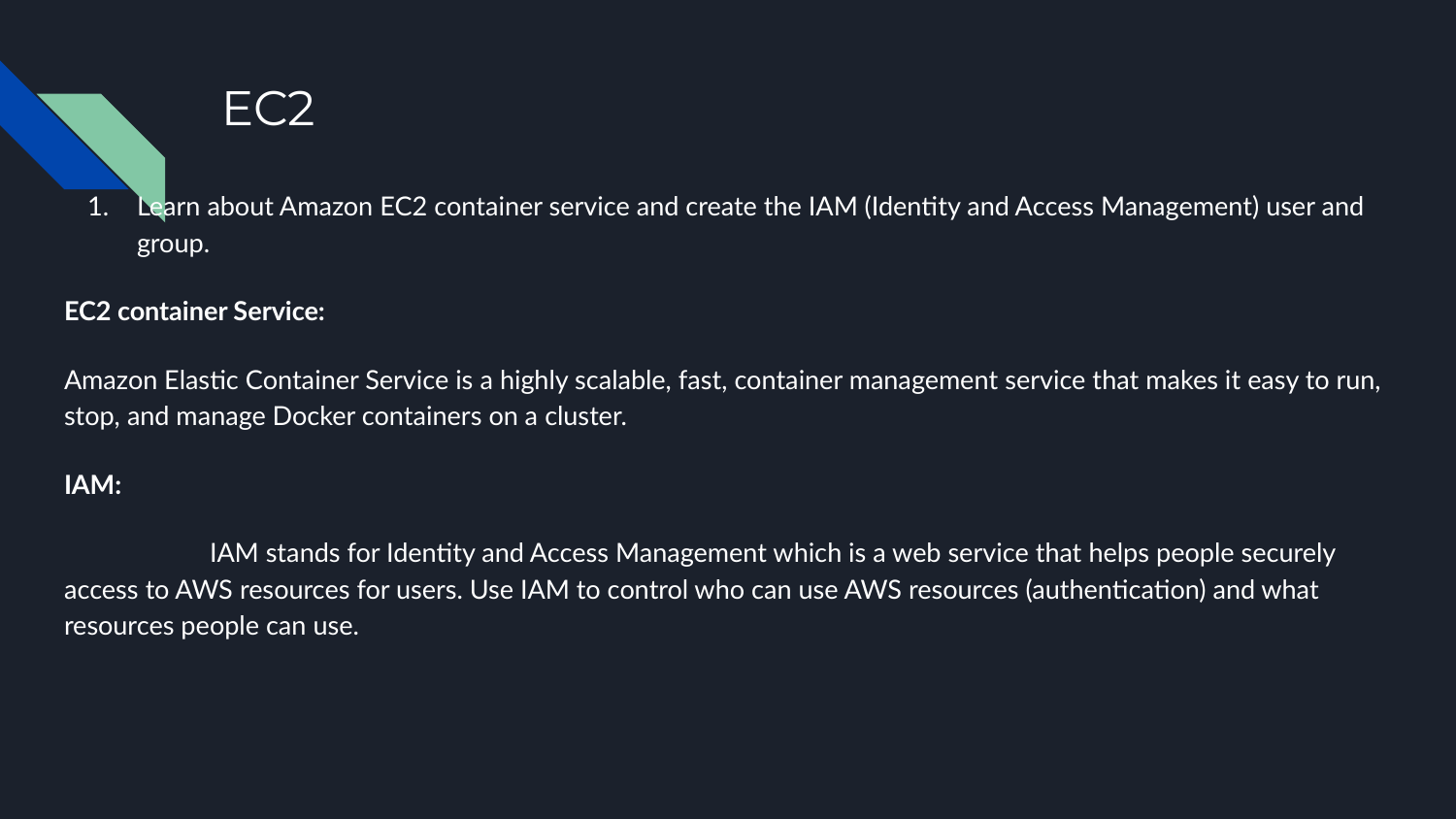

# EC2
Learn about Amazon EC2 container service and create the IAM (Identity and Access Management) user and group.
EC2 container Service:
Amazon Elastic Container Service is a highly scalable, fast, container management service that makes it easy to run, stop, and manage Docker containers on a cluster.
IAM:
	IAM stands for Identity and Access Management which is a web service that helps people securely access to AWS resources for users. Use IAM to control who can use AWS resources (authentication) and what resources people can use.